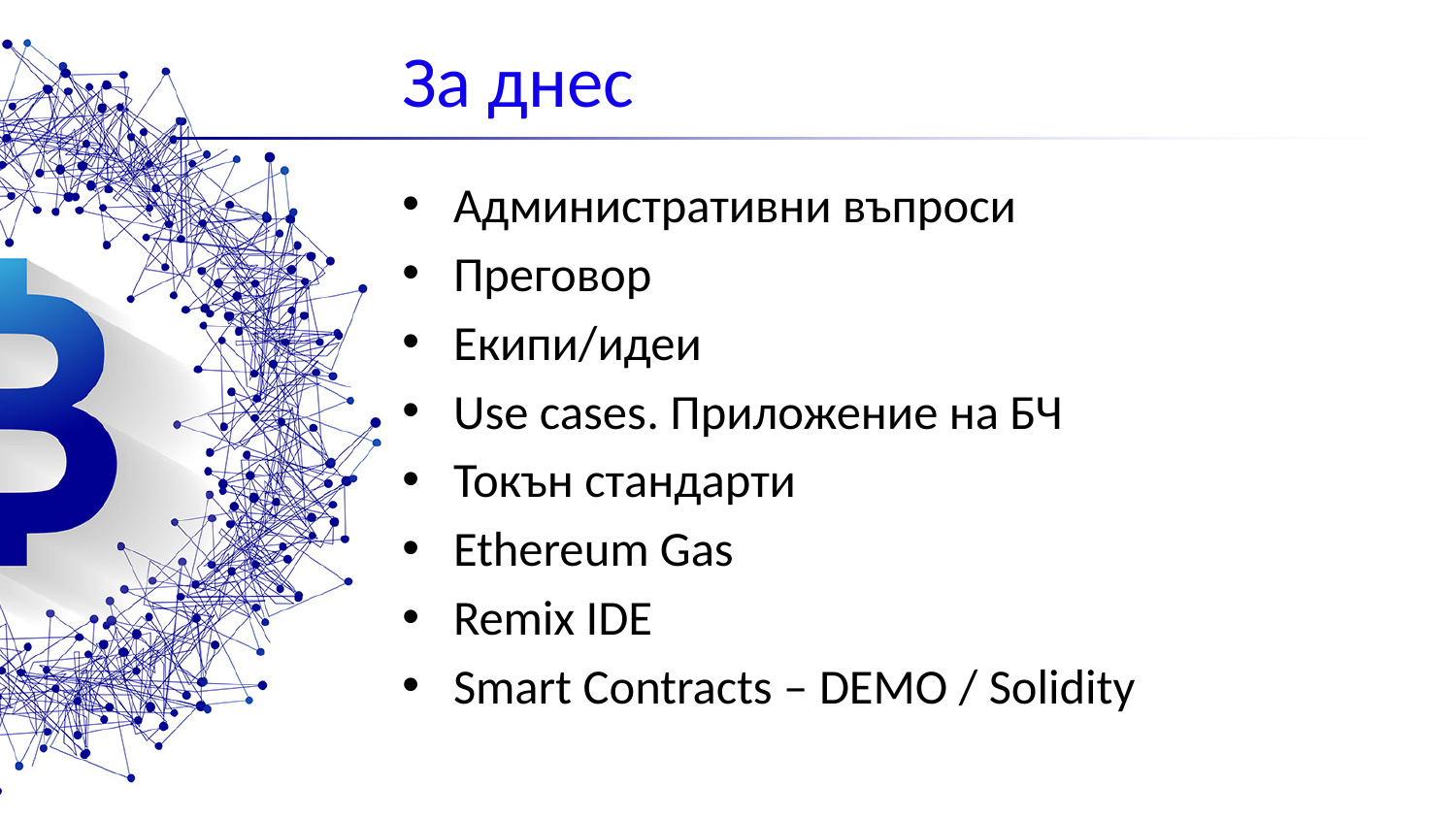

# За днес
Административни въпроси
Преговор
Екипи/идеи
Use cases. Приложение на БЧ
Токън стандарти
Ethereum Gas
Remix IDE
Smart Contracts – DEMO / Solidity